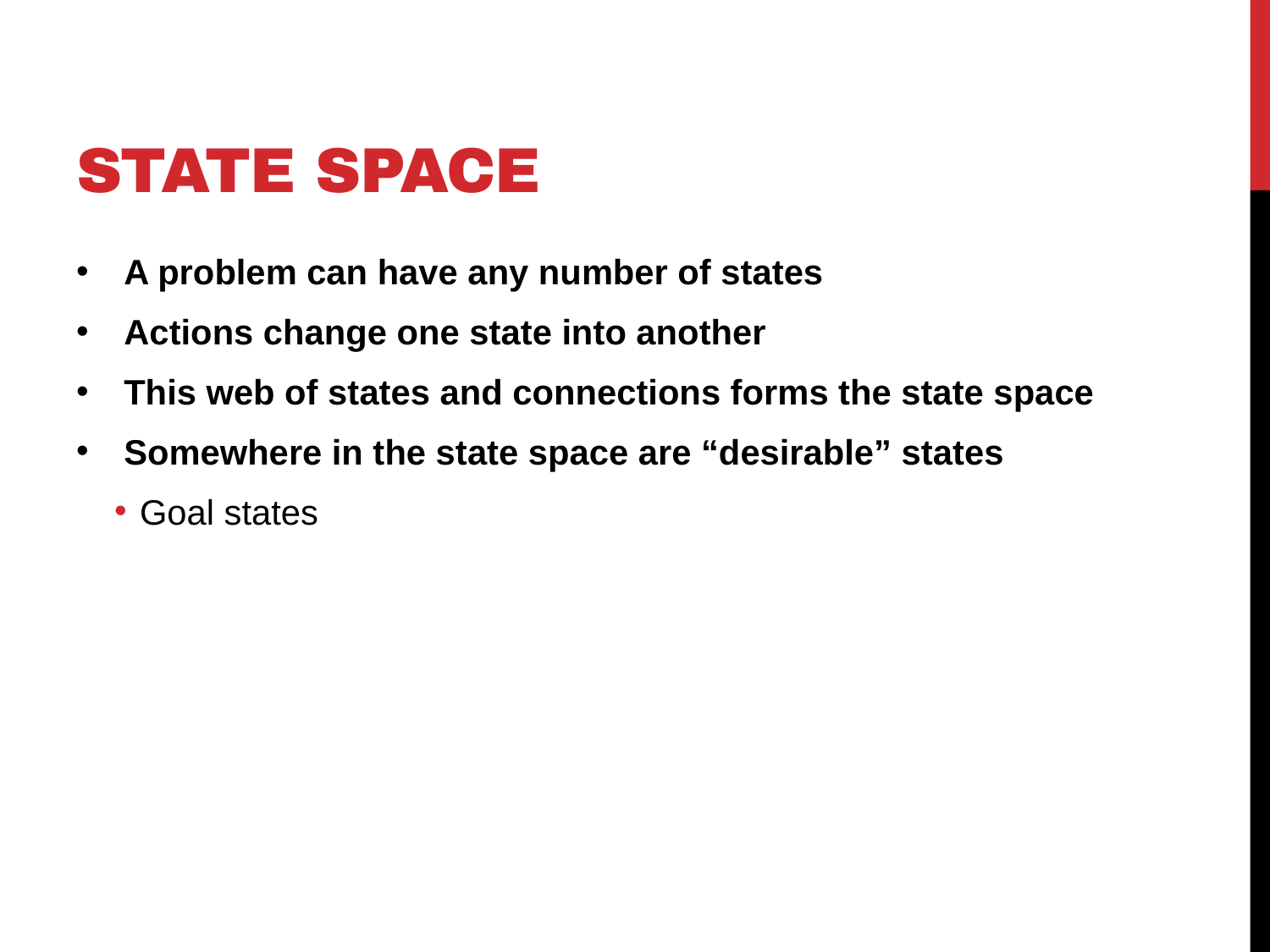

# State Space
A problem can have any number of states
Actions change one state into another
This web of states and connections forms the state space
Somewhere in the state space are “desirable” states
Goal states